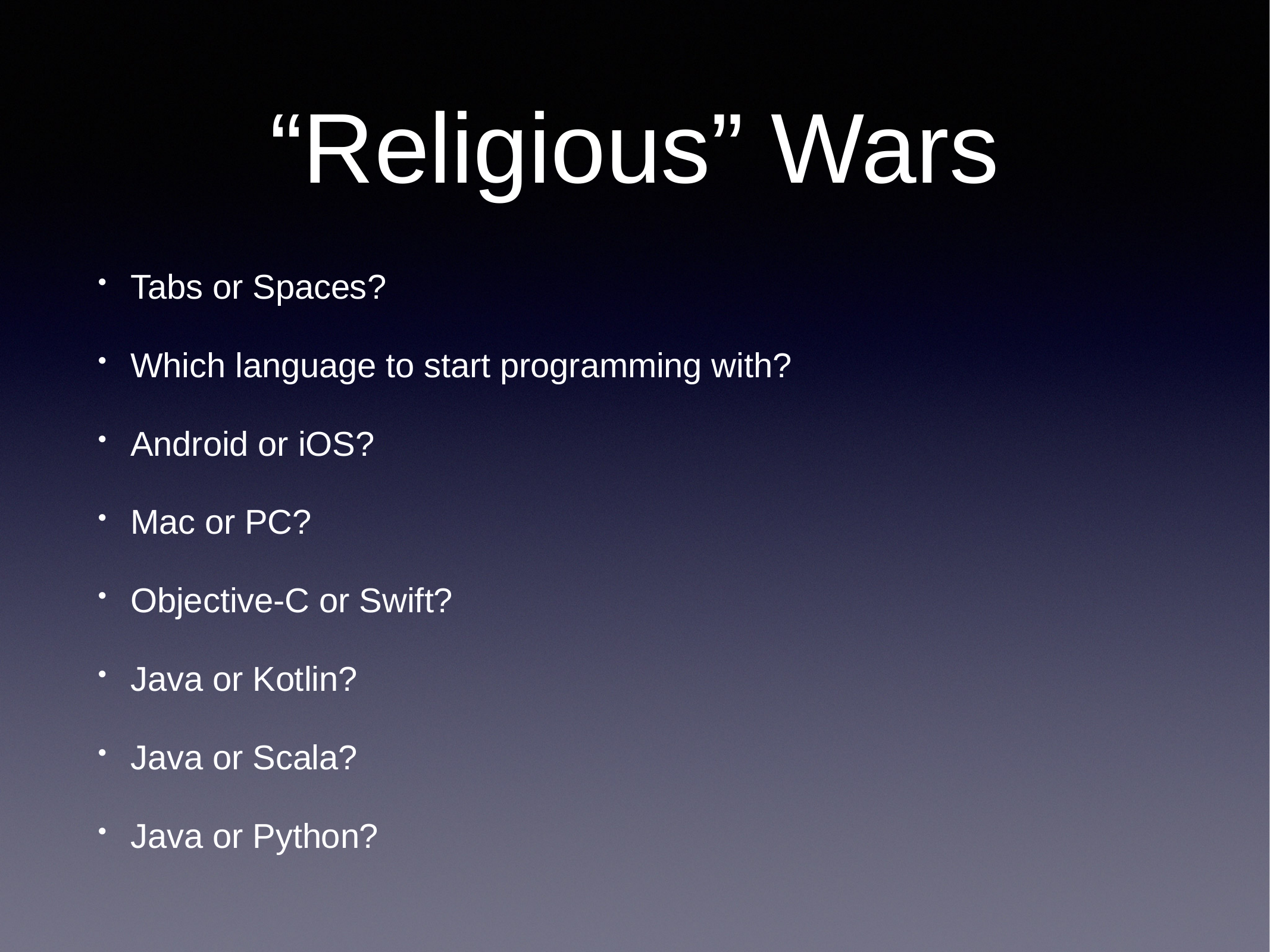

# “Religious” Wars
Tabs or Spaces?
Which language to start programming with?
Android or iOS?
Mac or PC?
Objective-C or Swift?
Java or Kotlin?
Java or Scala?
Java or Python?